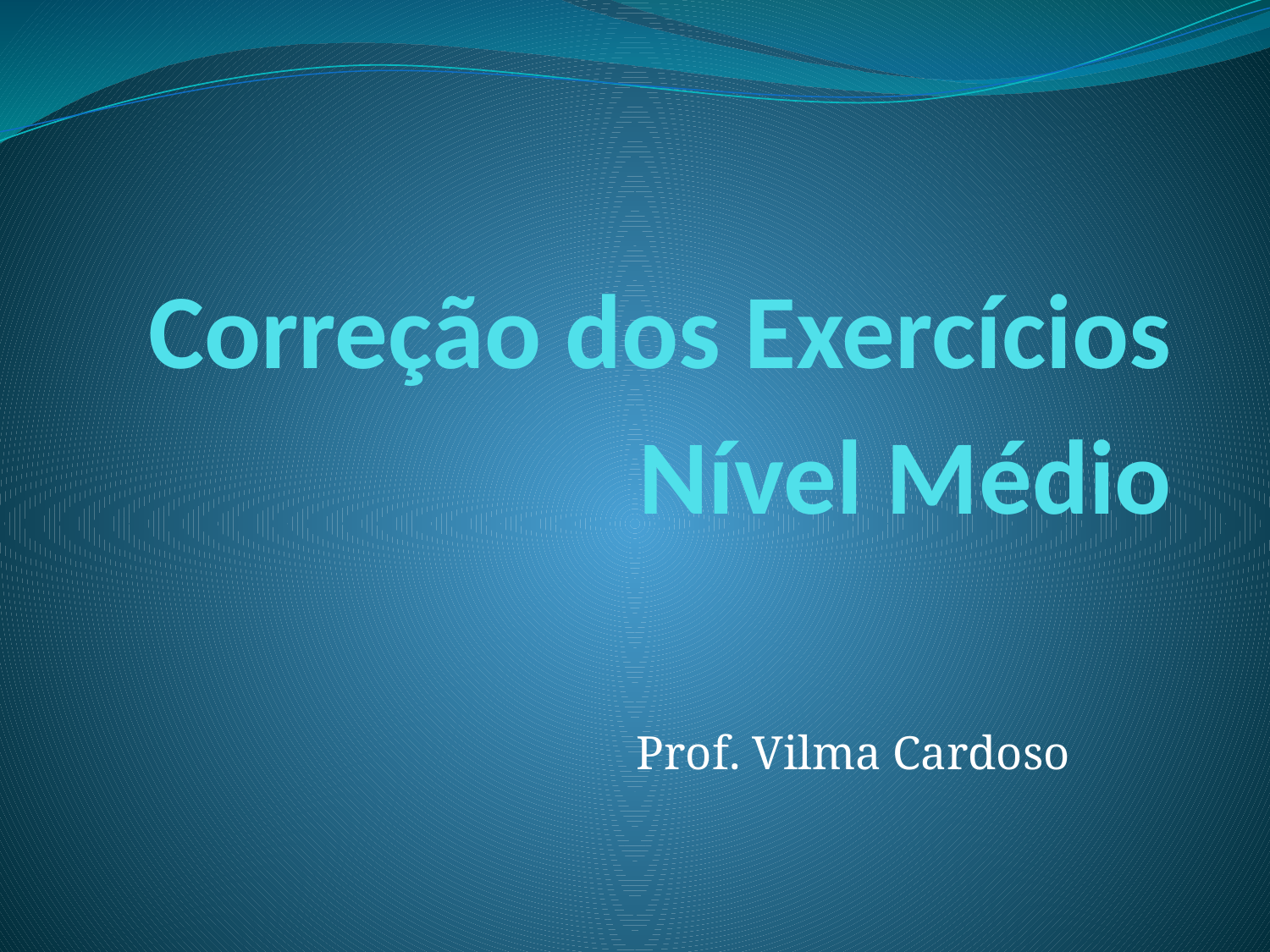

# Correção dos Exercícios Nível Médio
Prof. Vilma Cardoso